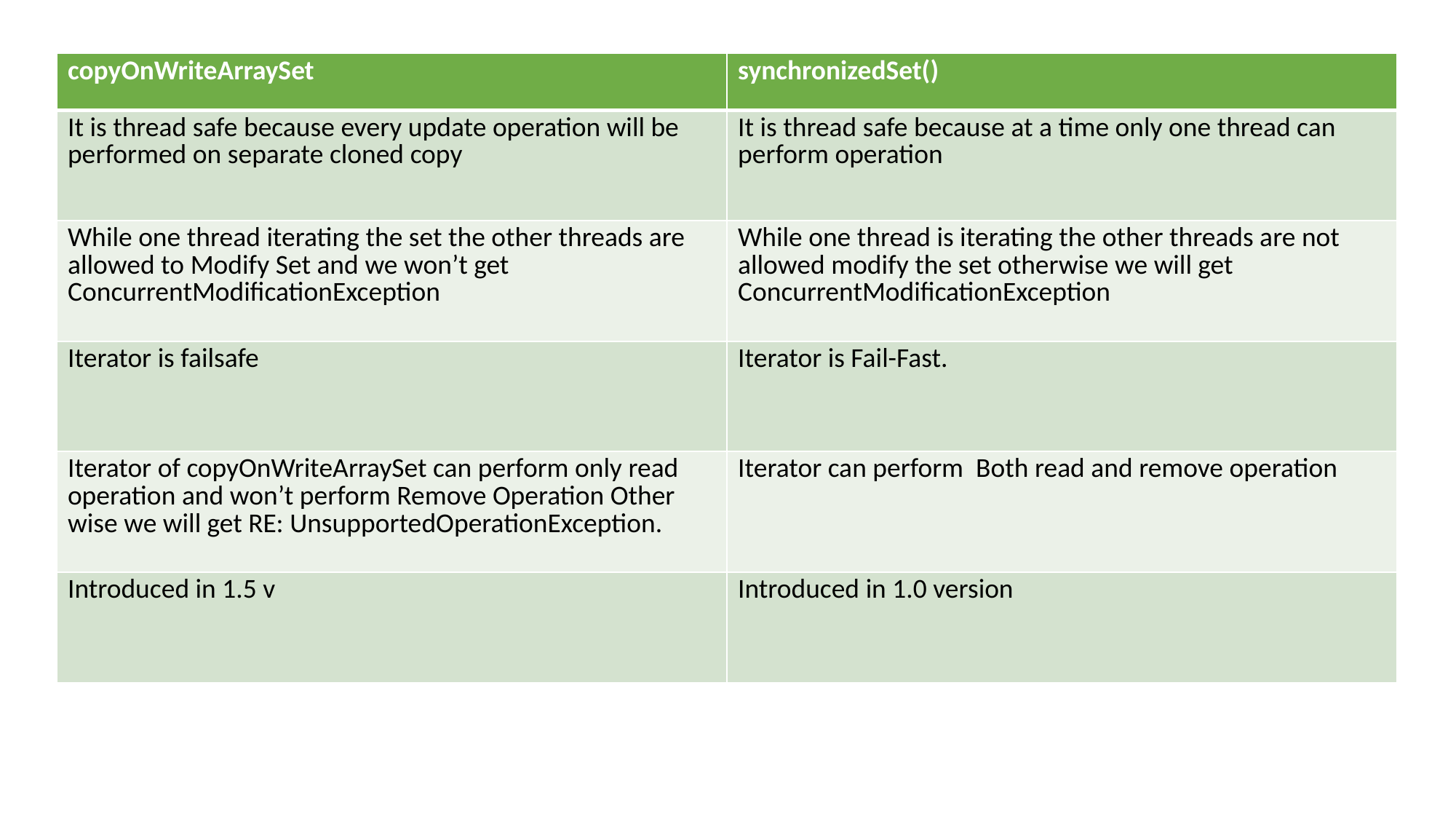

| copyOnWriteArraySet | synchronizedSet() |
| --- | --- |
| It is thread safe because every update operation will be performed on separate cloned copy | It is thread safe because at a time only one thread can perform operation |
| While one thread iterating the set the other threads are allowed to Modify Set and we won’t get ConcurrentModificationException | While one thread is iterating the other threads are not allowed modify the set otherwise we will get ConcurrentModificationException |
| Iterator is failsafe | Iterator is Fail-Fast. |
| Iterator of copyOnWriteArraySet can perform only read operation and won’t perform Remove Operation Other wise we will get RE: UnsupportedOperationException. | Iterator can perform Both read and remove operation |
| Introduced in 1.5 v | Introduced in 1.0 version |